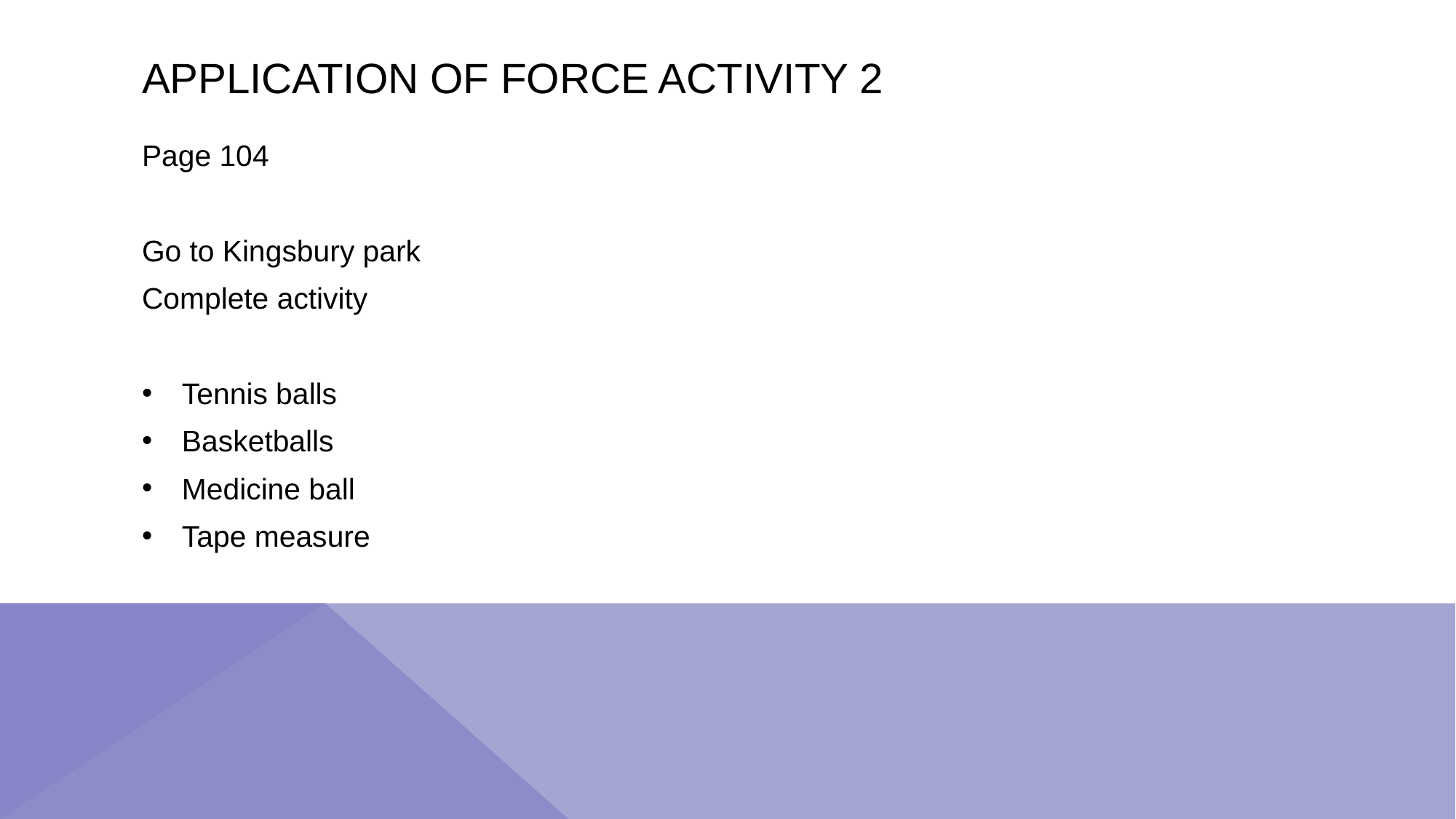

# Application of force Activity 2
Page 104

Go to Kingsbury park
Complete activity

Tennis balls
Basketballs
Medicine ball
Tape measure